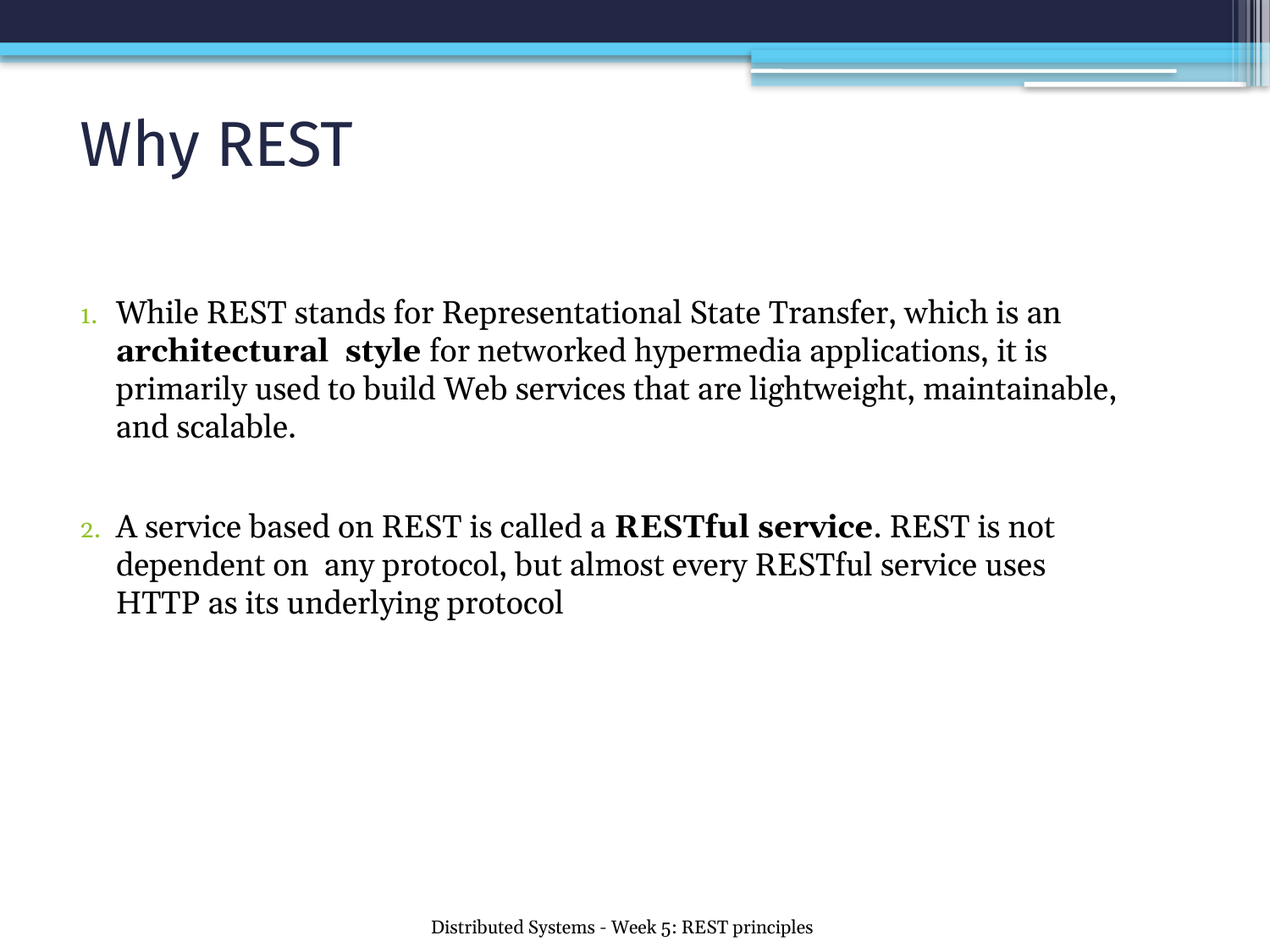

# Why REST
While REST stands for Representational State Transfer, which is an architectural  style for networked hypermedia applications, it is primarily used to build Web services that are lightweight, maintainable, and scalable.

A service based on REST is called a RESTful service. REST is not dependent on  any protocol, but almost every RESTful service uses HTTP as its underlying protocol
Distributed Systems - Week 5: REST principles